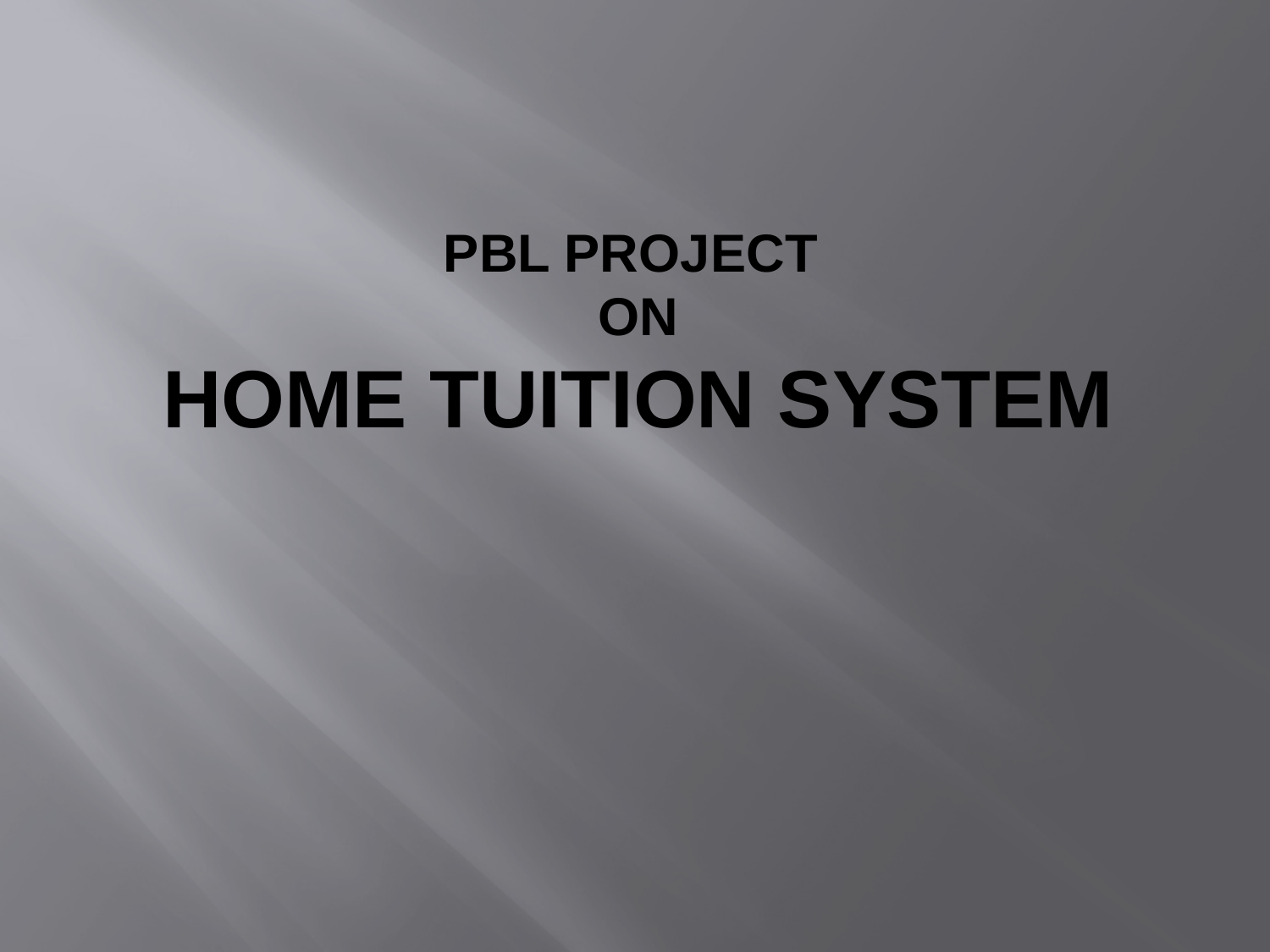

# Pbl project on Home tuition system